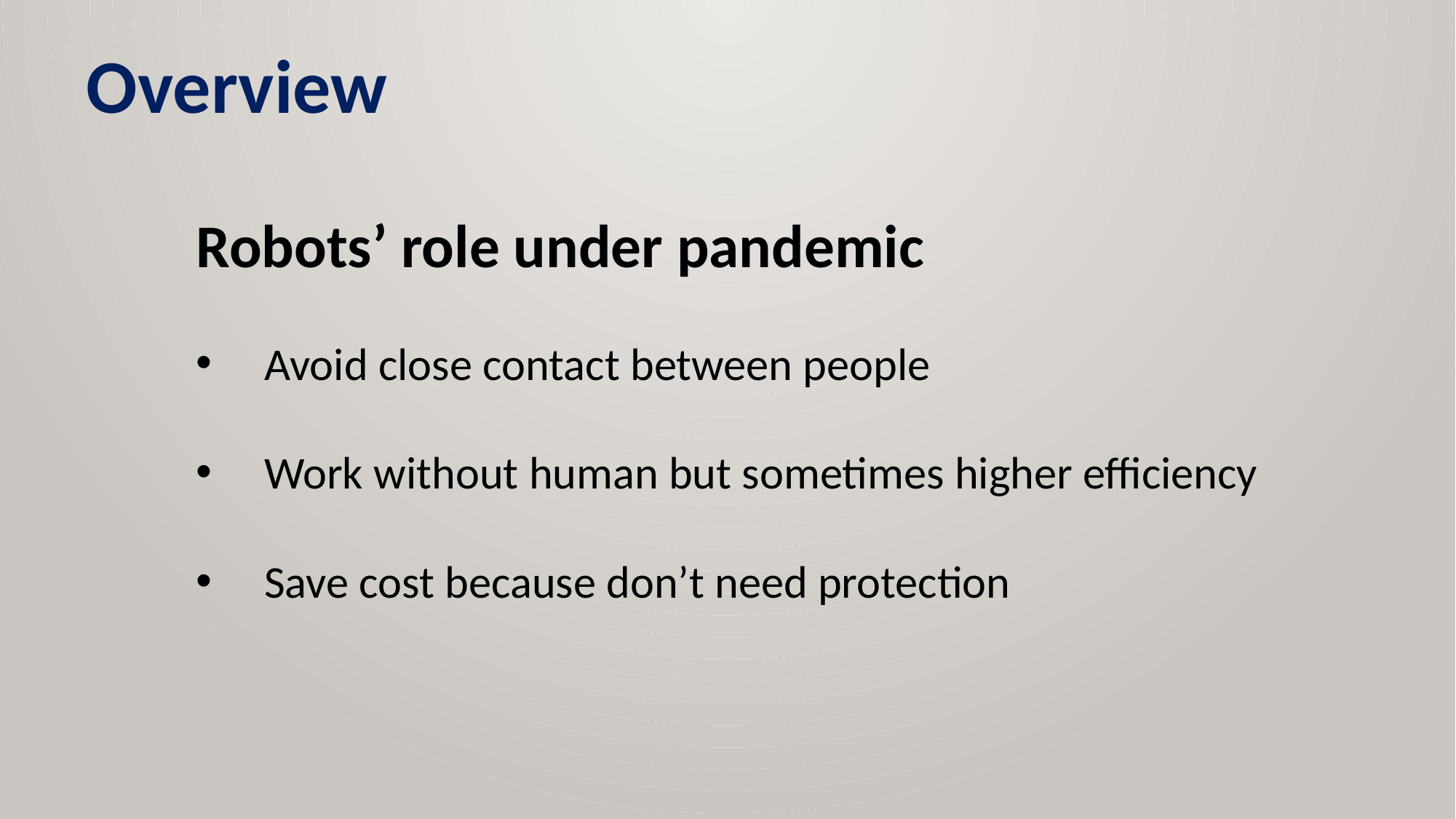

Overview
Robots’ role under pandemic

Avoid close contact between people

Work without human but sometimes higher efficiency

Save cost because don’t need protection